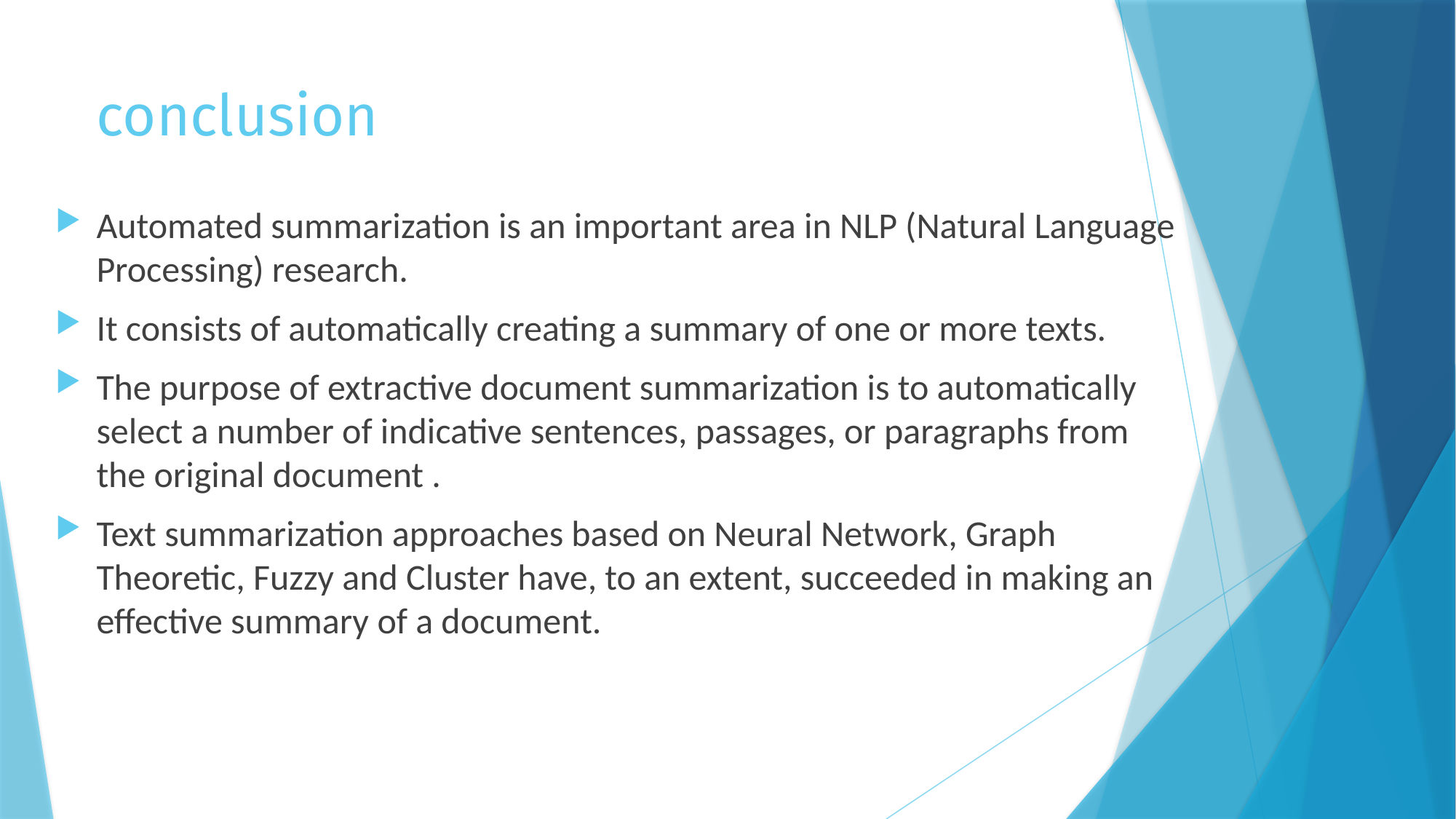

# conclusion
Automated summarization is an important area in NLP (Natural Language Processing) research.
It consists of automatically creating a summary of one or more texts.
The purpose of extractive document summarization is to automatically select a number of indicative sentences, passages, or paragraphs from the original document .
Text summarization approaches based on Neural Network, Graph Theoretic, Fuzzy and Cluster have, to an extent, succeeded in making an effective summary of a document.